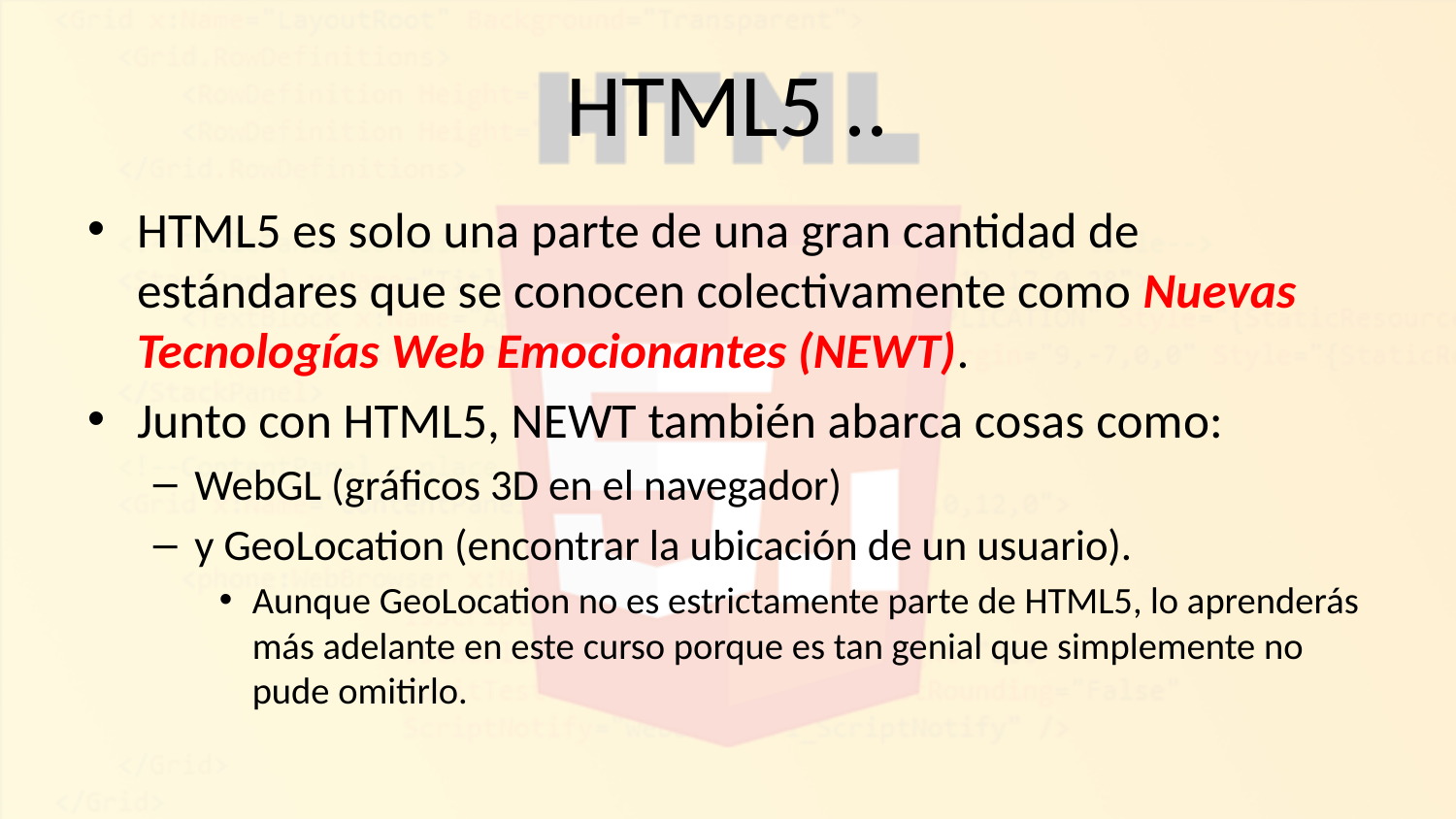

# HTML5 ..
HTML5 es solo una parte de una gran cantidad de estándares que se conocen colectivamente como Nuevas Tecnologías Web Emocionantes (NEWT).
Junto con HTML5, NEWT también abarca cosas como:
WebGL (gráficos 3D en el navegador)
y GeoLocation (encontrar la ubicación de un usuario).
Aunque GeoLocation no es estrictamente parte de HTML5, lo aprenderás más adelante en este curso porque es tan genial que simplemente no pude omitirlo.